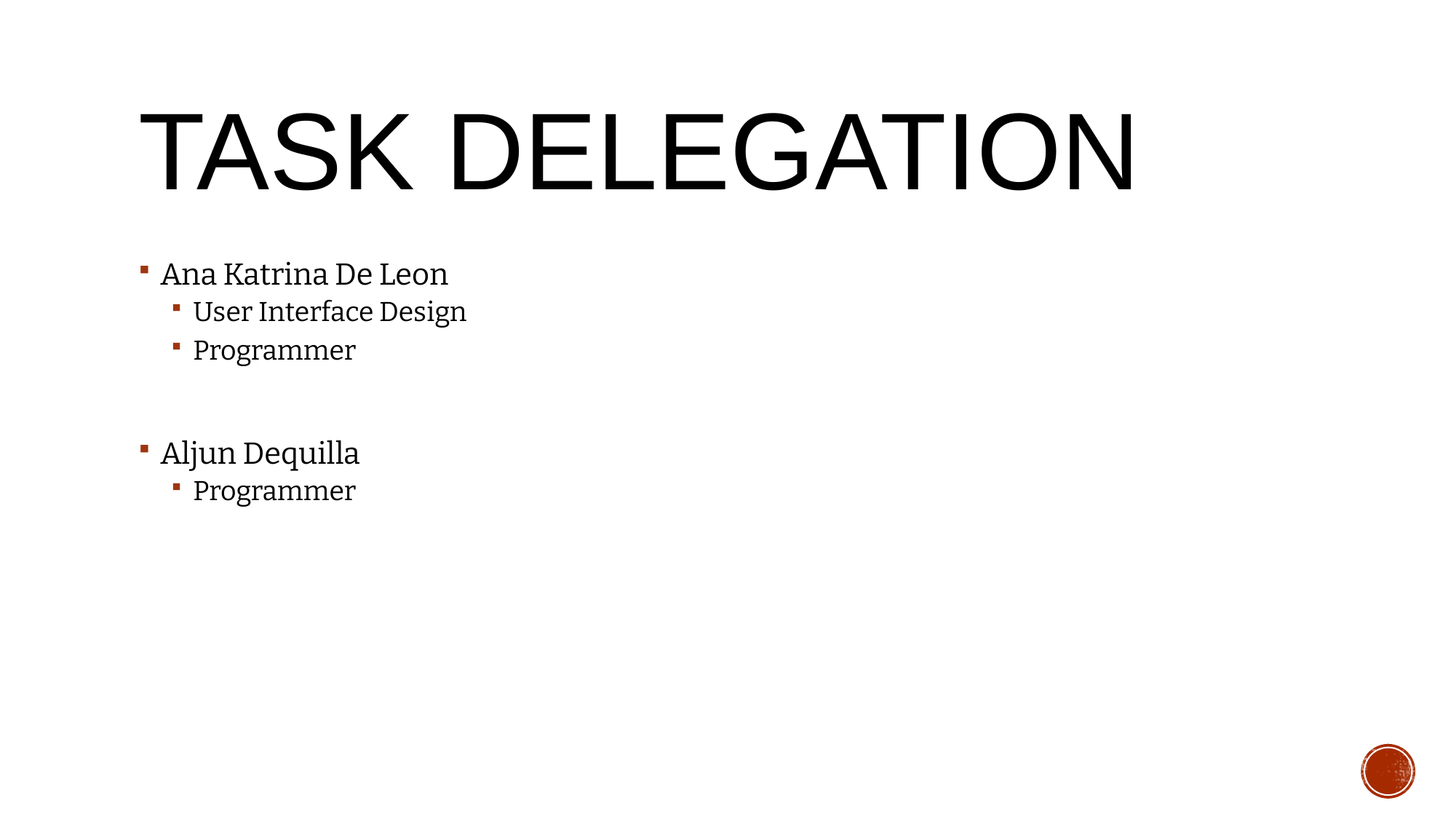

# Task Delegation
Ana Katrina De Leon
User Interface Design
Programmer

Aljun Dequilla
Programmer